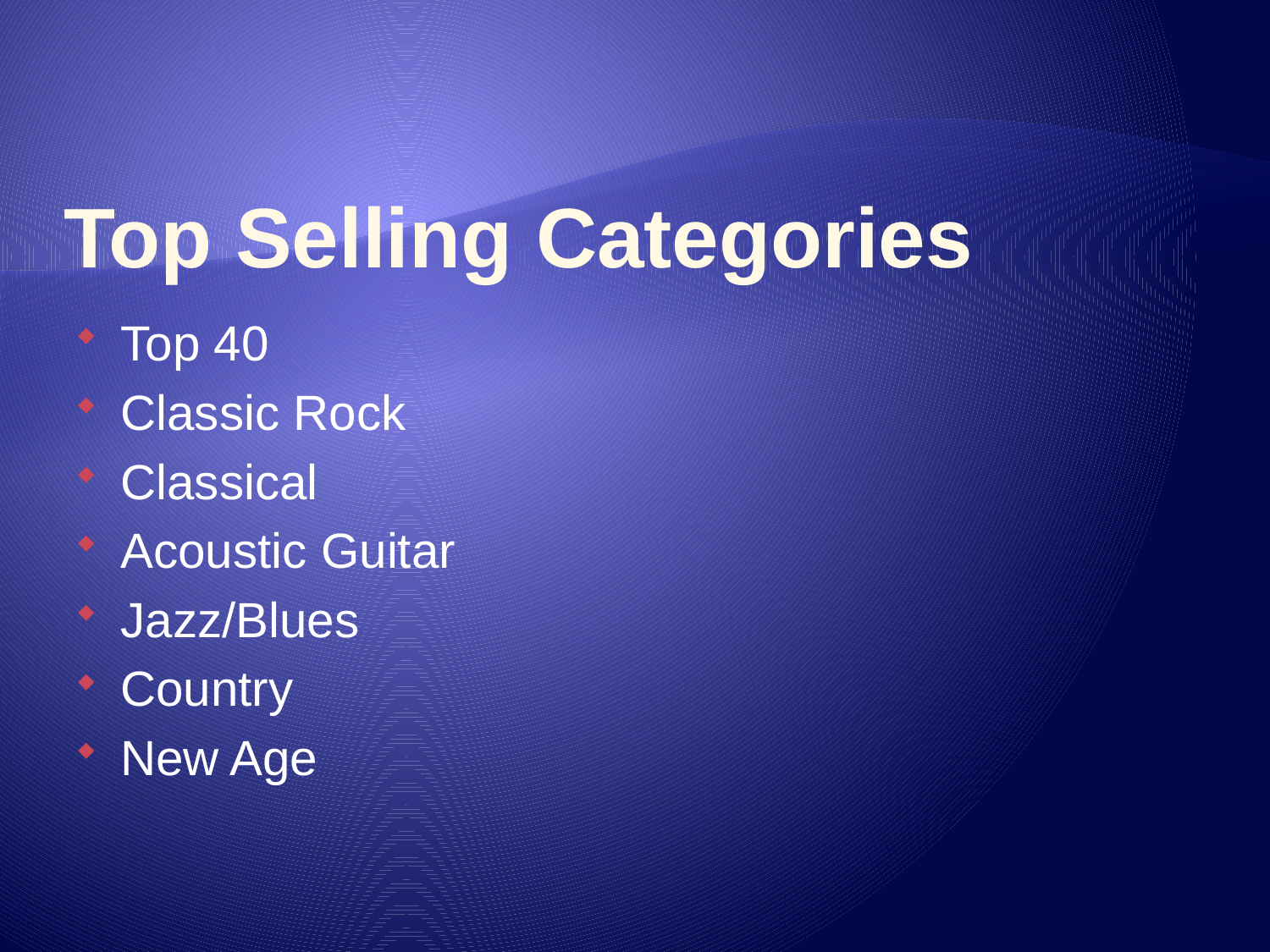

# Top Selling Categories

Top 40
Classic Rock
Classical
Acoustic Guitar
Jazz/Blues
Country
New Age